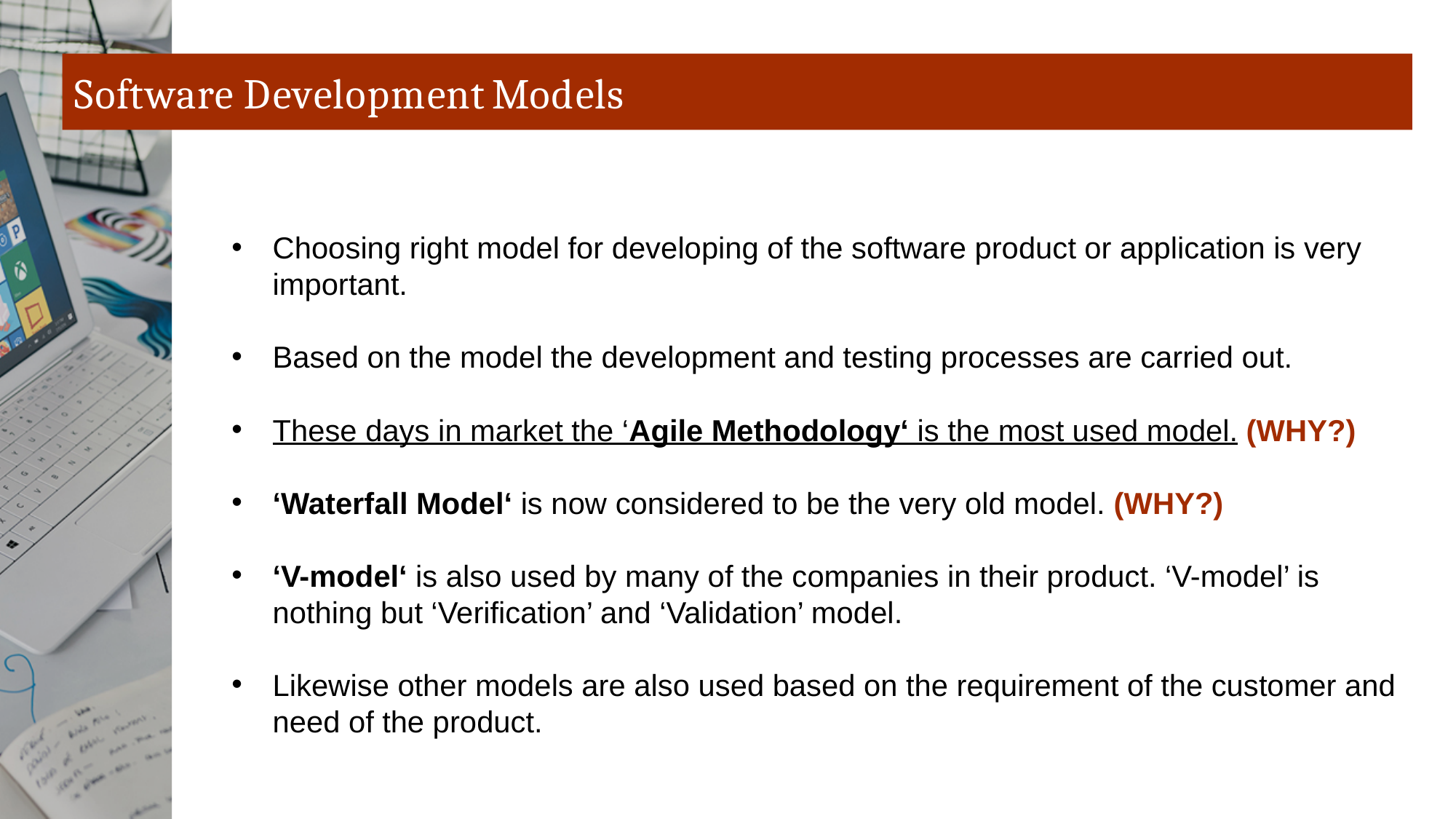

# Software Development Models
Choosing right model for developing of the software product or application is very important.

Based on the model the development and testing processes are carried out.

These days in market the ‘Agile Methodology‘ is the most used model. (WHY?)

‘Waterfall Model‘ is now considered to be the very old model. (WHY?)

‘V-model‘ is also used by many of the companies in their product. ‘V-model’ is nothing but ‘Verification’ and ‘Validation’ model.

Likewise other models are also used based on the requirement of the customer and need of the product.